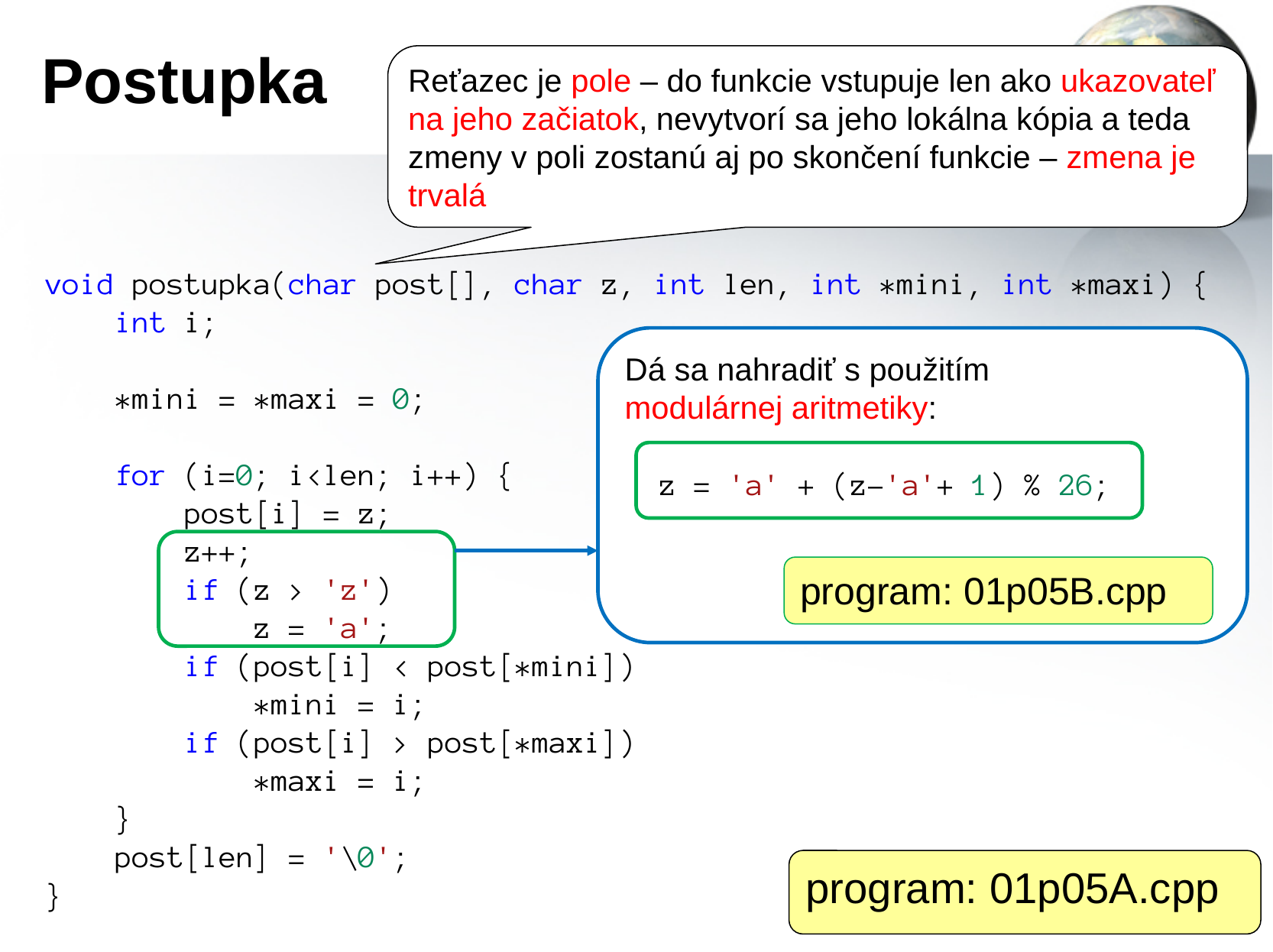

# Postupka
Reťazec je pole – do funkcie vstupuje len ako ukazovateľ na jeho začiatok, nevytvorí sa jeho lokálna kópia a teda zmeny v poli zostanú aj po skončení funkcie – zmena je trvalá
void postupka(char post[], char z, int len, int *mini, int *maxi) {
    int i;
    *mini = *maxi = 0;

    for (i=0; i<len; i++) {
        post[i] = z;
        z++;
        if (z > 'z')
            z = 'a';
        if (post[i] < post[*mini])
            *mini = i;
        if (post[i] > post[*maxi])
            *maxi = i;
    }
    post[len] = '\0';
}
Dá sa nahradiť s použitím
modulárnej aritmetiky:

  z = 'a' + (z-'a'+ 1) % 26;

program: 01p05B.cpp
program: 01p05A.cpp